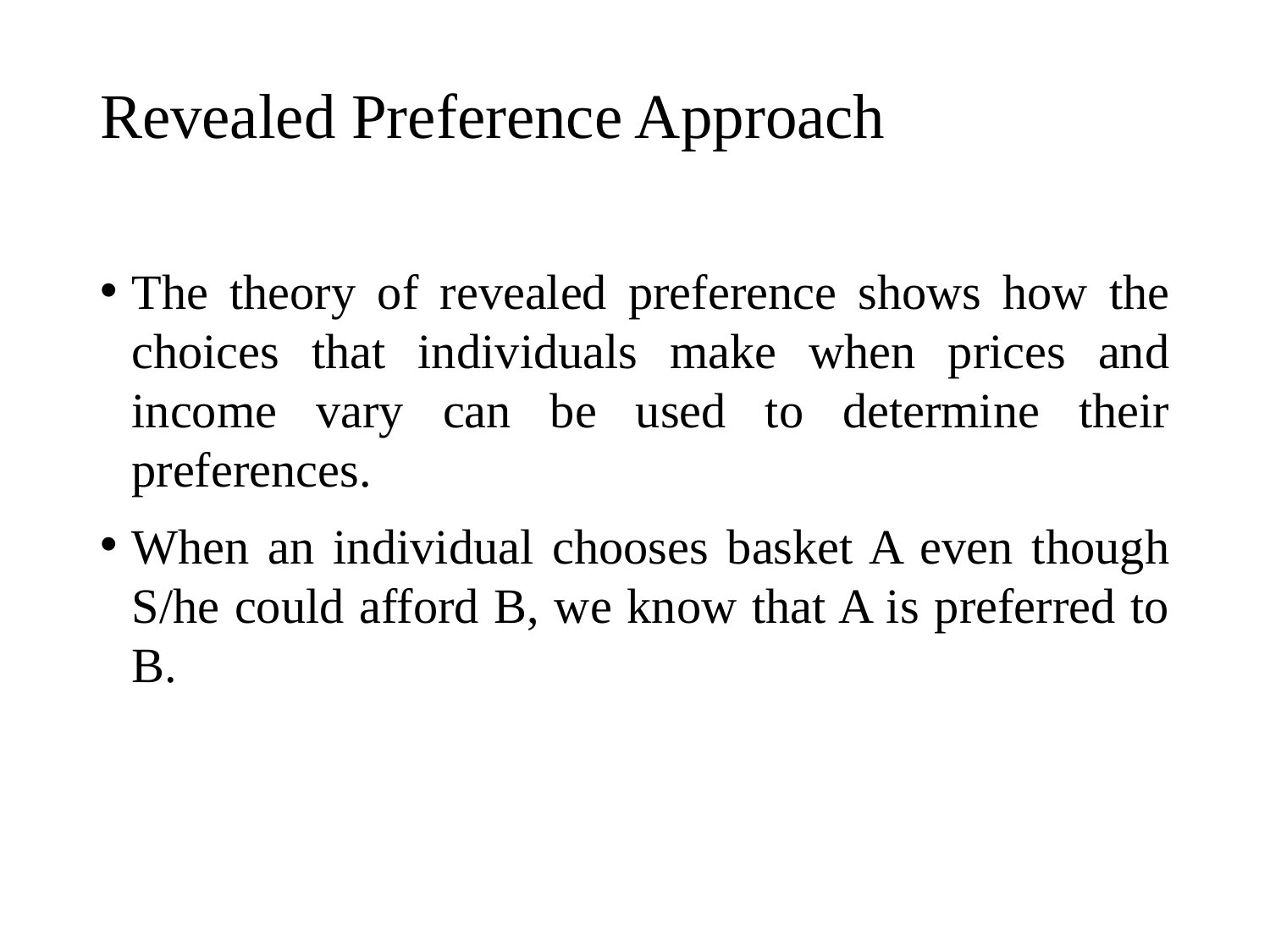

# Revealed Preference Approach
The theory of revealed preference shows how the choices that individuals make when prices and income vary can be used to determine their preferences.
When an individual chooses basket A even though S/he could afford B, we know that A is preferred to B.